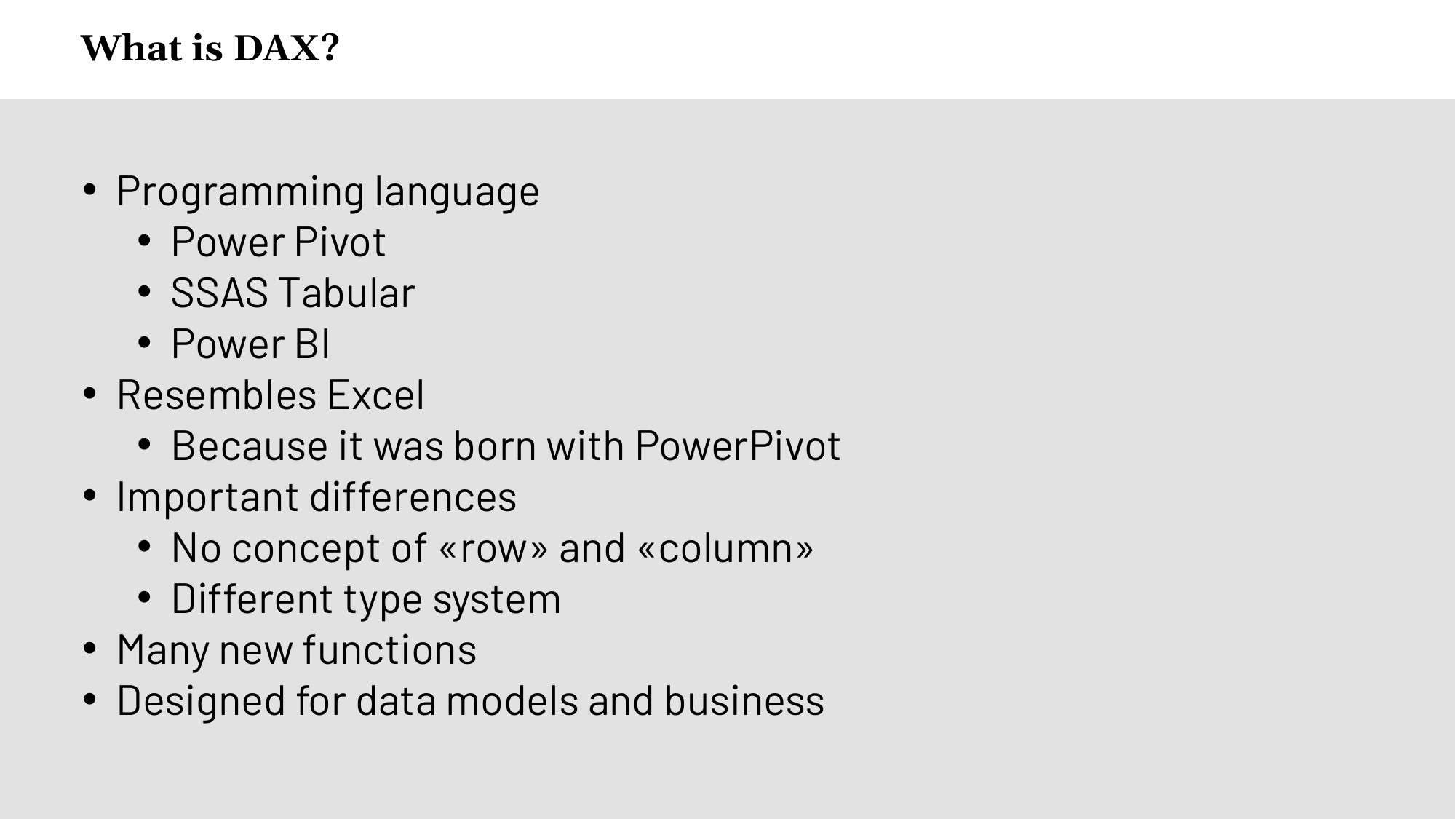

What is DAX?
Programming language
Power Pivot
SSAS Tabular
Power BI
Resembles Excel
Because it was born with PowerPivot
Important differences
No concept of «row» and «column»
Different type system
Many new functions
Designed for data models and business